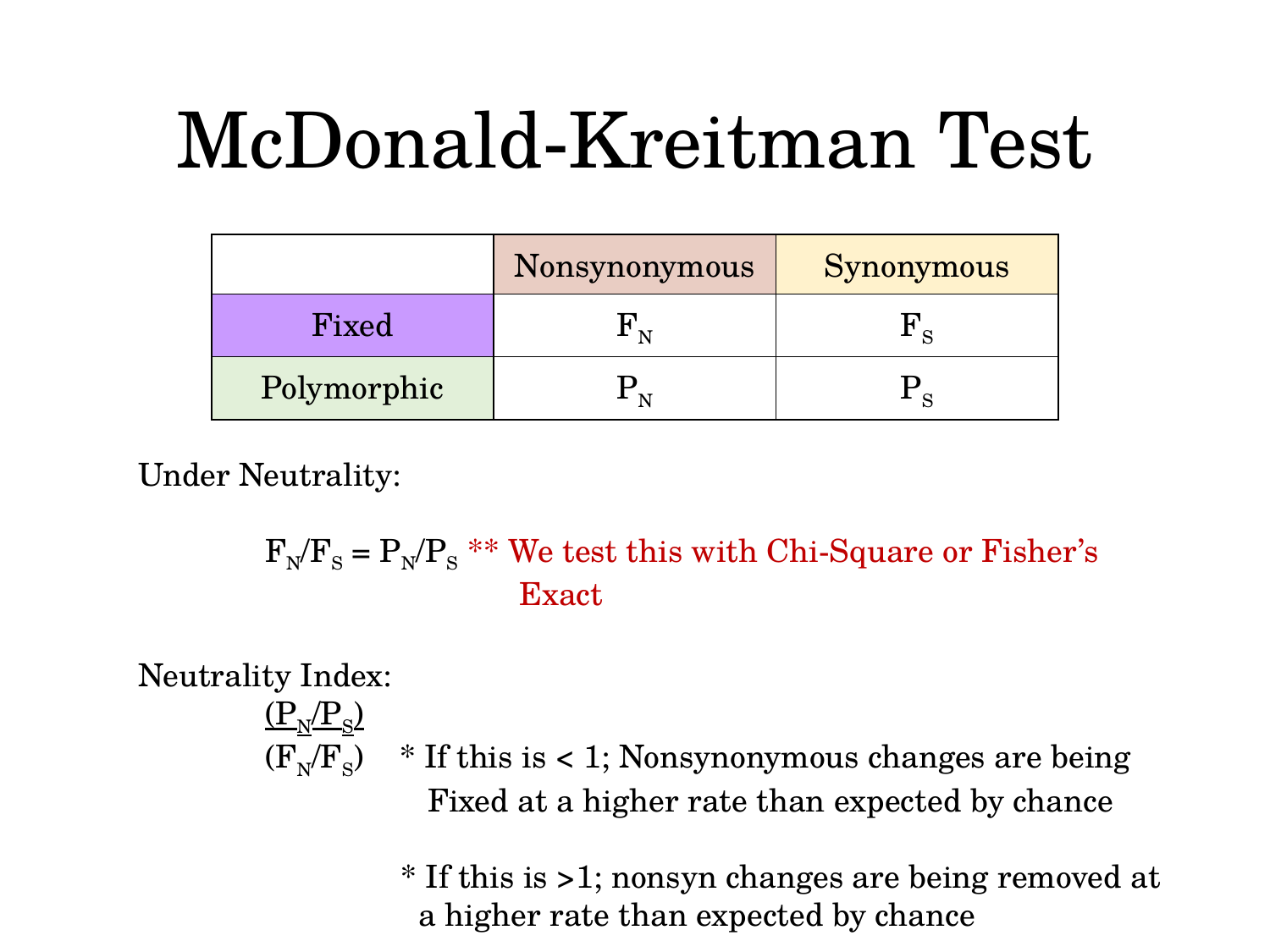

# McDonald-Kreitman Test
|  | Nonsynonymous | Synonymous |
| --- | --- | --- |
| Fixed | FN | FS |
| Polymorphic | PN | PS |
Under Neutrality:

	FN/FS = PN/PS  ** We test this with Chi-Square or Fisher’s 				Exact

Neutrality Index:
	(PN/PS)
	(FN/FS)    * If this is < 1; Nonsynonymous changes are being 			    Fixed at a higher rate than expected by chance

		 * If this is >1; nonsyn changes are being removed at 		   a higher rate than expected by chance